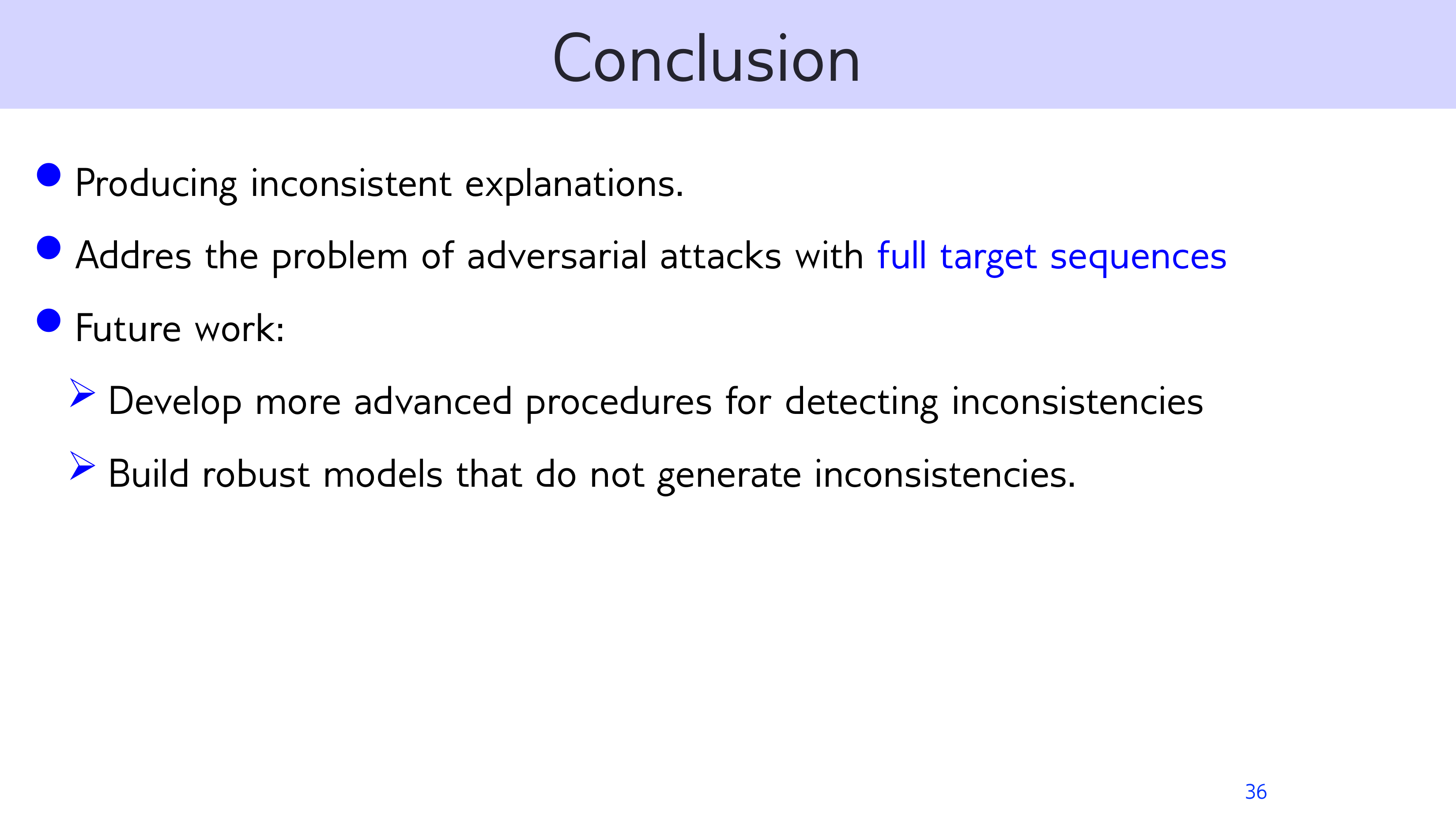

# Conclusion
Producing inconsistent explanations.
Addres the problem of adversarial attacks with full target sequences
Future work:
Develop more advanced procedures for detecting inconsistencies
Build robust models that do not generate inconsistencies.
36